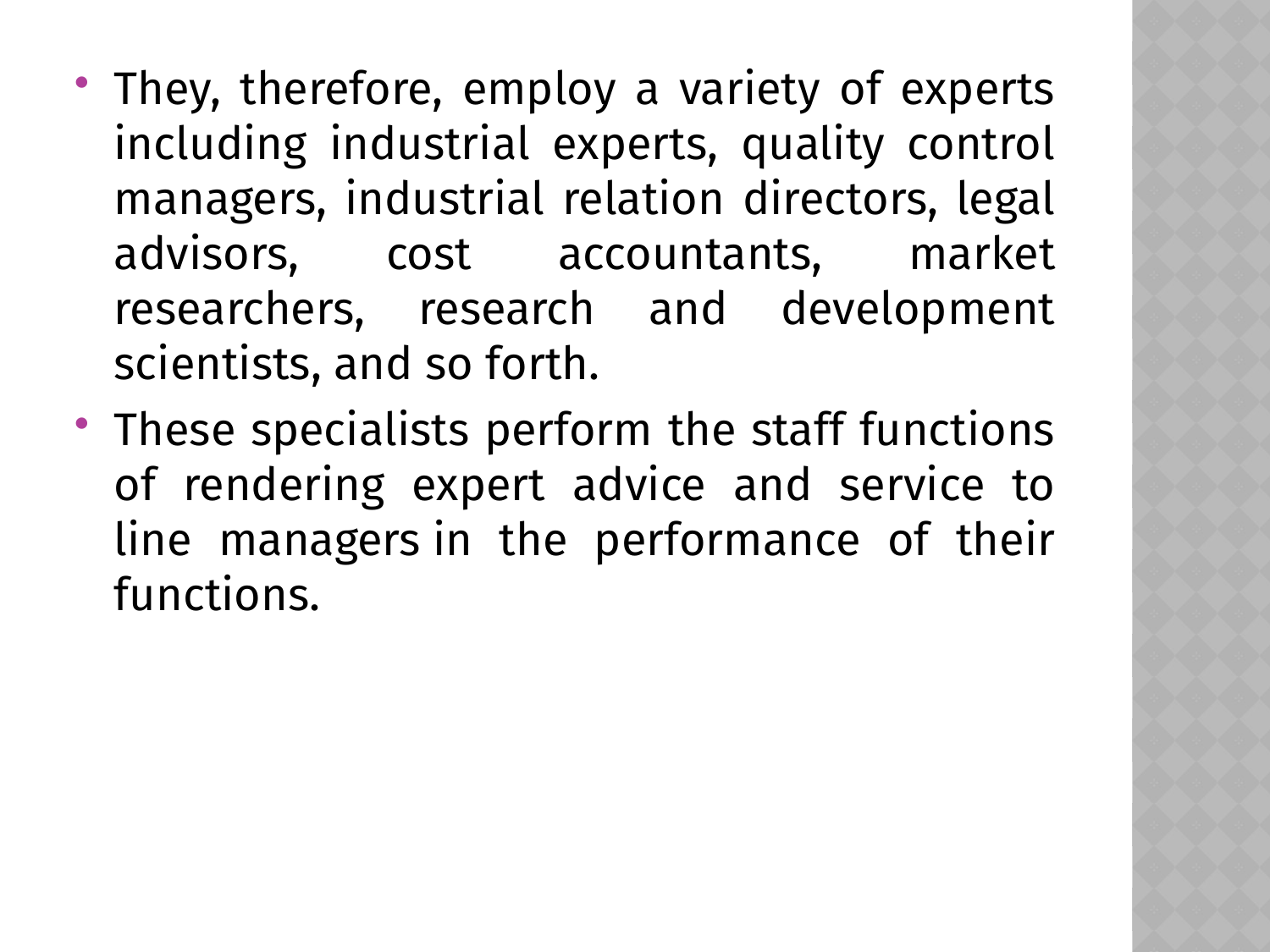

They, therefore, employ a variety of experts including industrial experts, quality control managers, industrial relation directors, legal advisors, cost accountants, market researchers, research and development scientists, and so forth.
These specialists perform the staff functions of rendering expert advice and service to line managers in the performance of their functions.